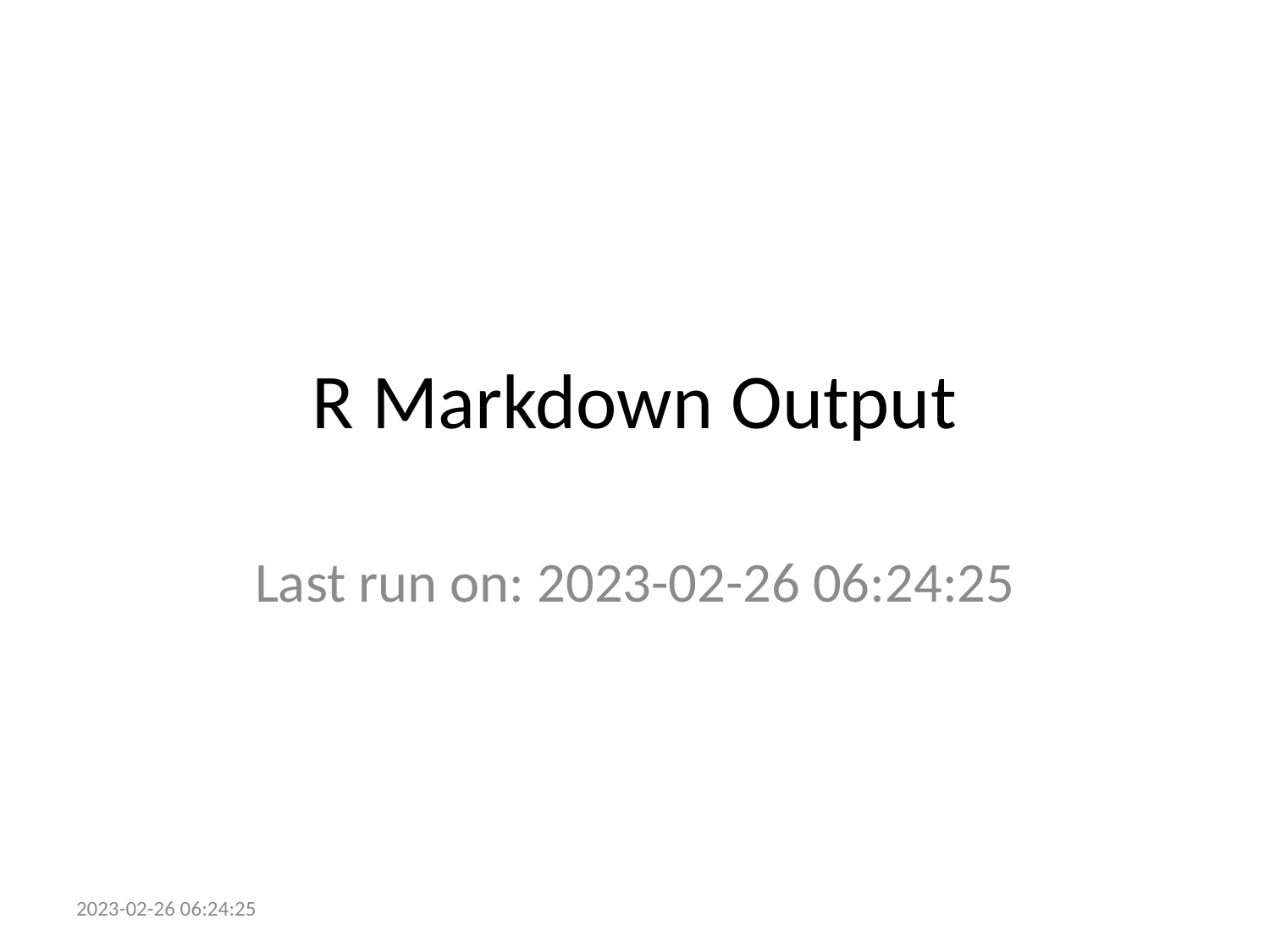

# R Markdown Output
Last run on: 2023-02-26 06:24:25
2023-02-26 06:24:25